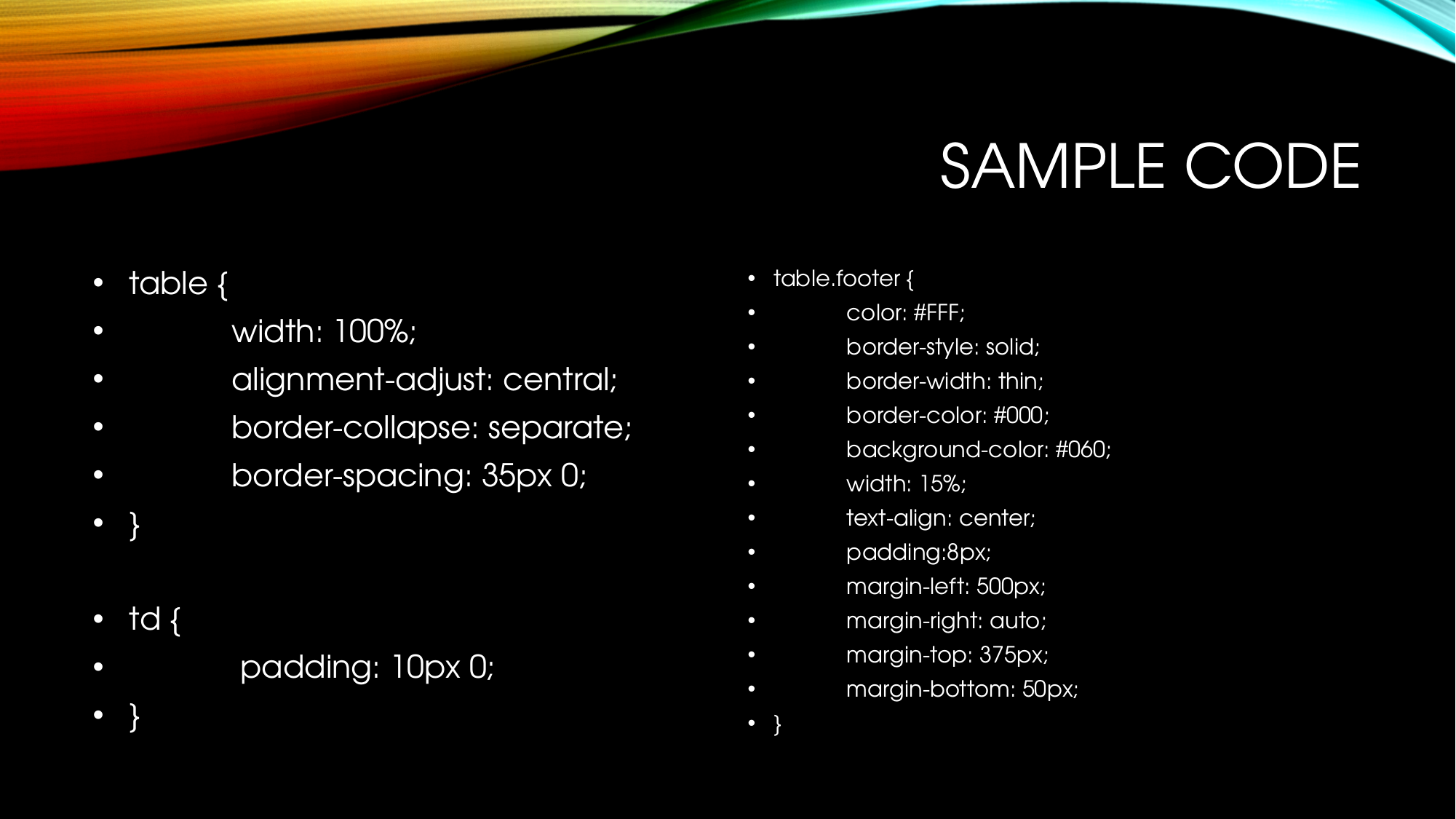

# Sample code
table {
	width: 100%;
	alignment-adjust: central;
  	border-collapse: separate;
  	border-spacing: 35px 0;
}

td {
 	 padding: 10px 0;
}
table.footer {
	color: #FFF;
	border-style: solid;
	border-width: thin;
	border-color: #000;
	background-color: #060;
	width: 15%;
  	text-align: center;
 	padding:8px;
  	margin-left: 500px;
   	margin-right: auto;
	margin-top: 375px;
	margin-bottom: 50px;
}